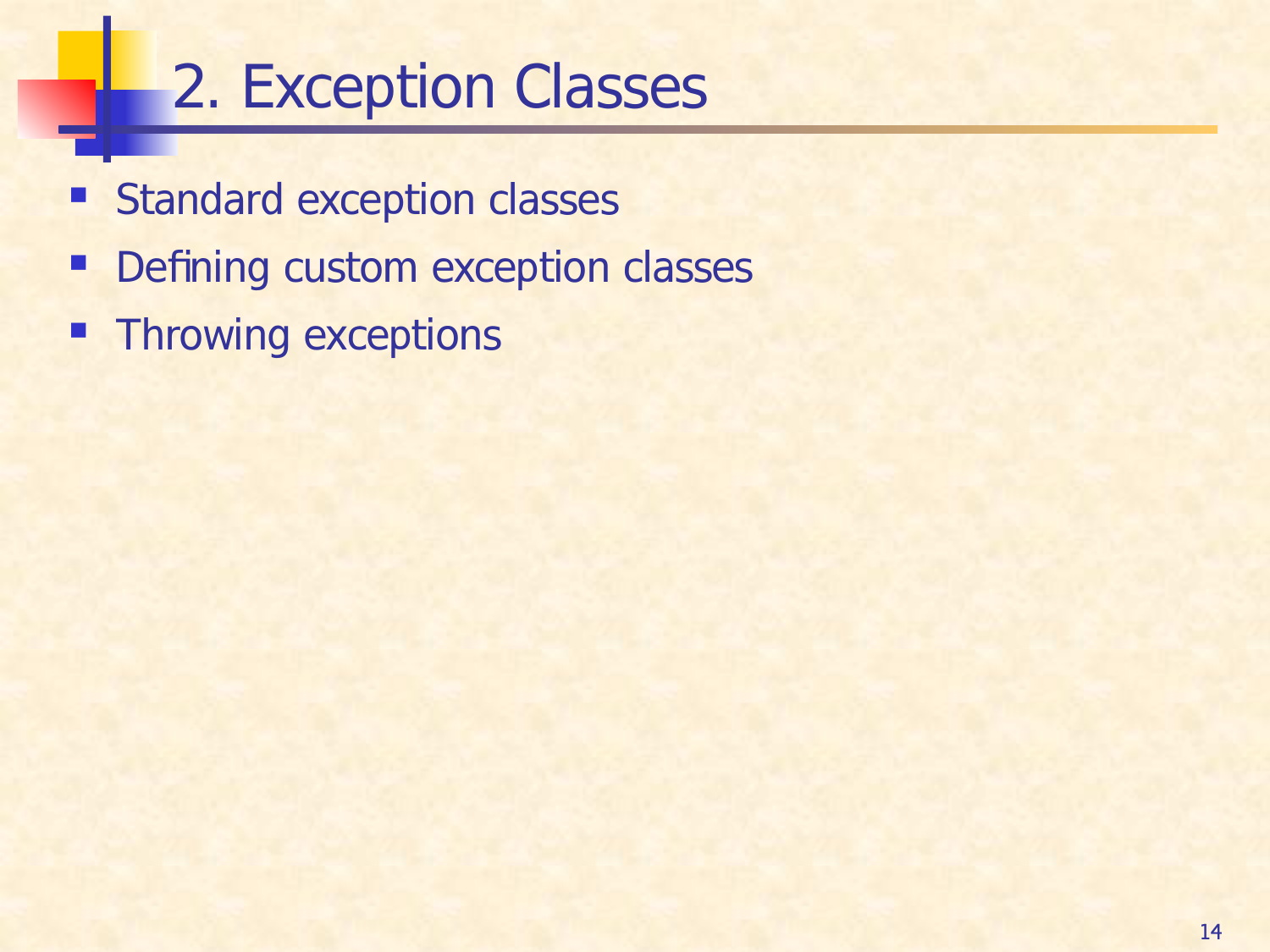

# 2. Exception Classes
Standard exception classes
Defining custom exception classes
Throwing exceptions

14